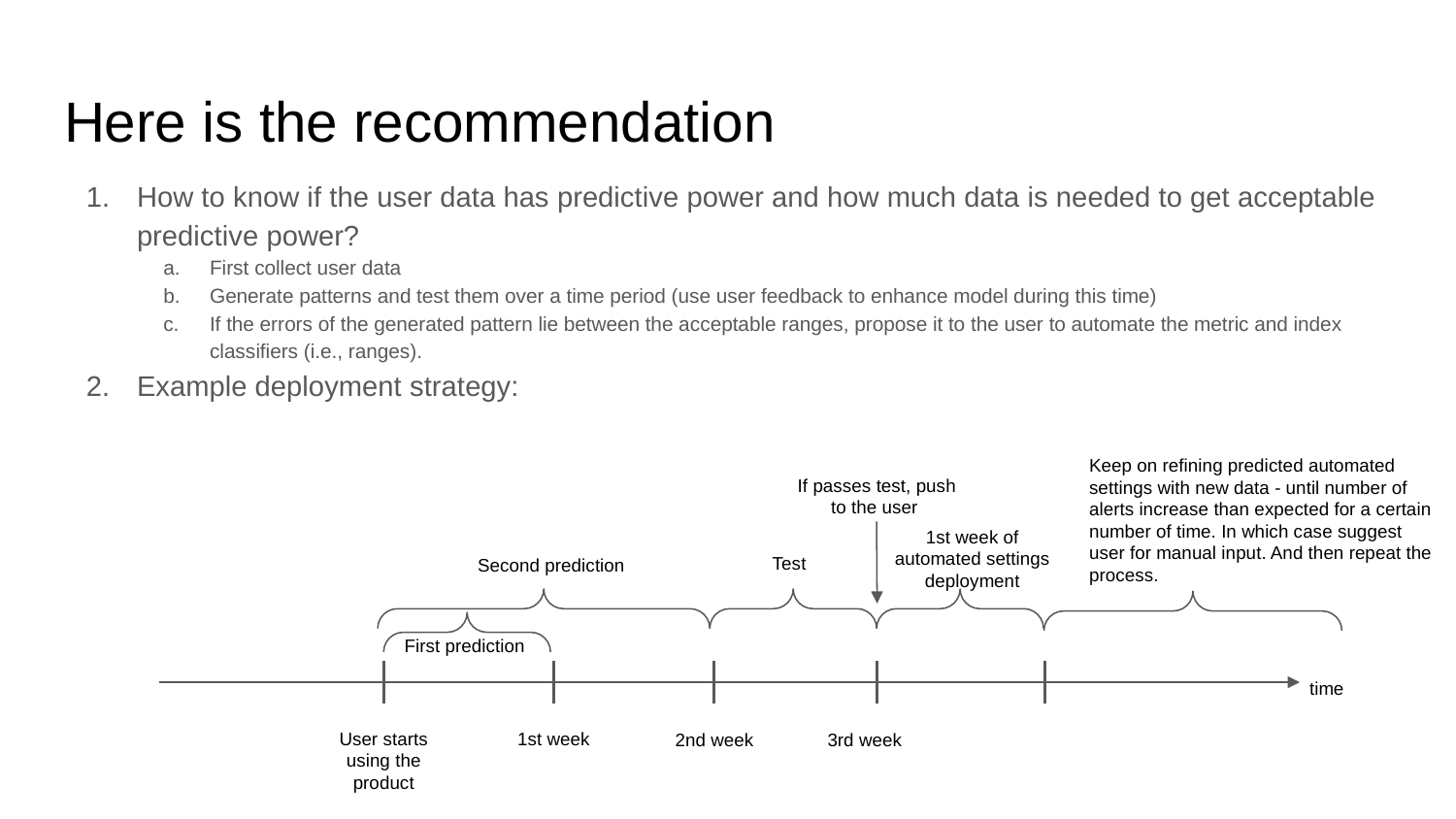

# Here is the recommendation

How to know if the user data has predictive power and how much data is needed to get acceptable predictive power?
First collect user data
Generate patterns and test them over a time period (use user feedback to enhance model during this time)
If the errors of the generated pattern lie between the acceptable ranges, propose it to the user to automate the metric and index classifiers (i.e., ranges).
Example deployment strategy:
Keep on refining predicted automated settings with new data - until number of alerts increase than expected for a certain number of time. In which case suggest user for manual input. And then repeat the process.

If passes test, push to the user

1st week of automated settings
deployment

Test
Second prediction

First prediction
time
User starts using the product
1st week
2nd week
3rd week